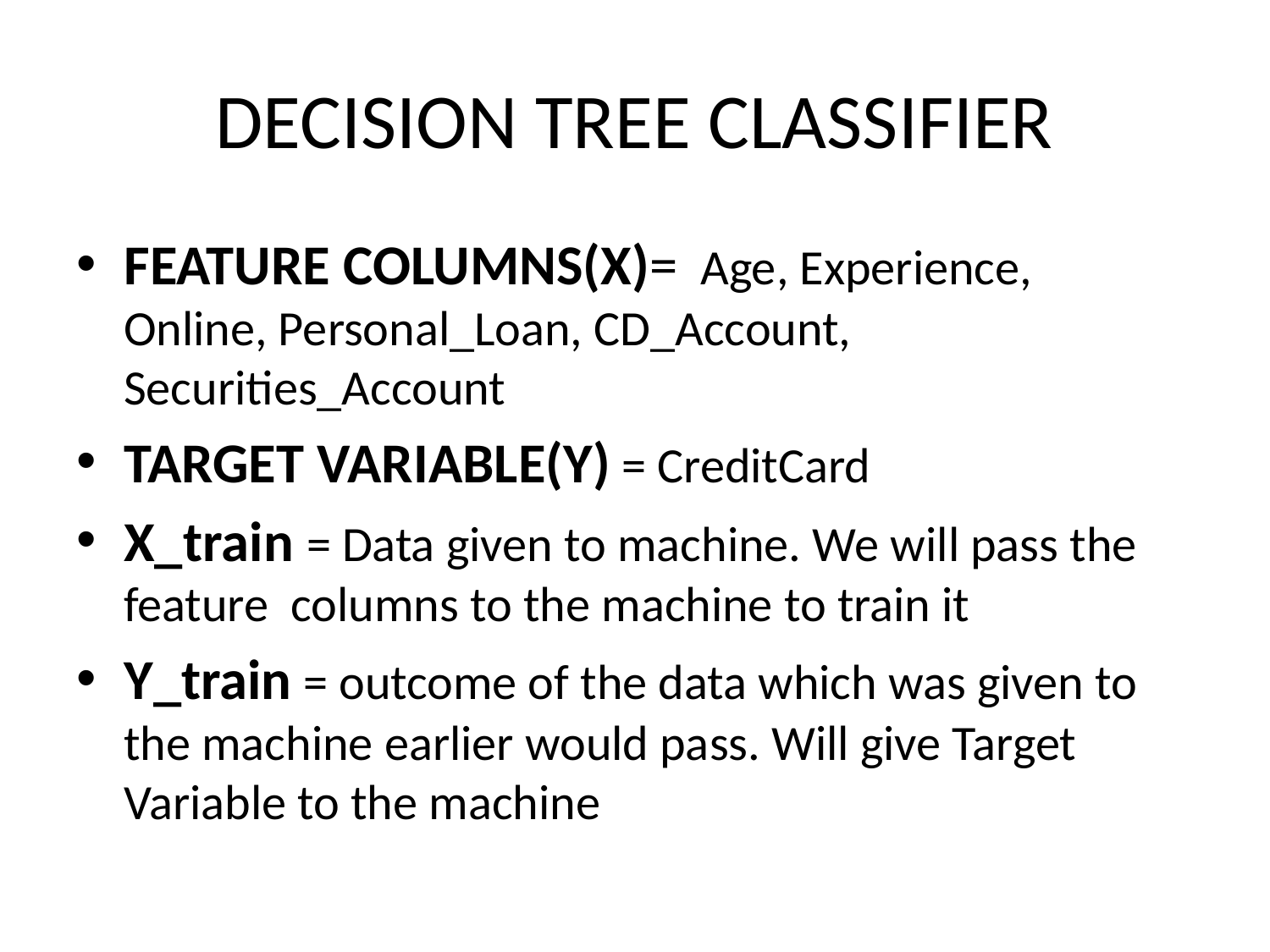

# DECISION TREE CLASSIFIER
FEATURE COLUMNS(X)=  Age, Experience,  Online, Personal_Loan, CD_Account, Securities_Account
TARGET VARIABLE(Y) = CreditCard
X_train = Data given to machine. We will pass the feature  columns to the machine to train it
Y_train = outcome of the data which was given to the machine earlier would pass. Will give Target Variable to the machine